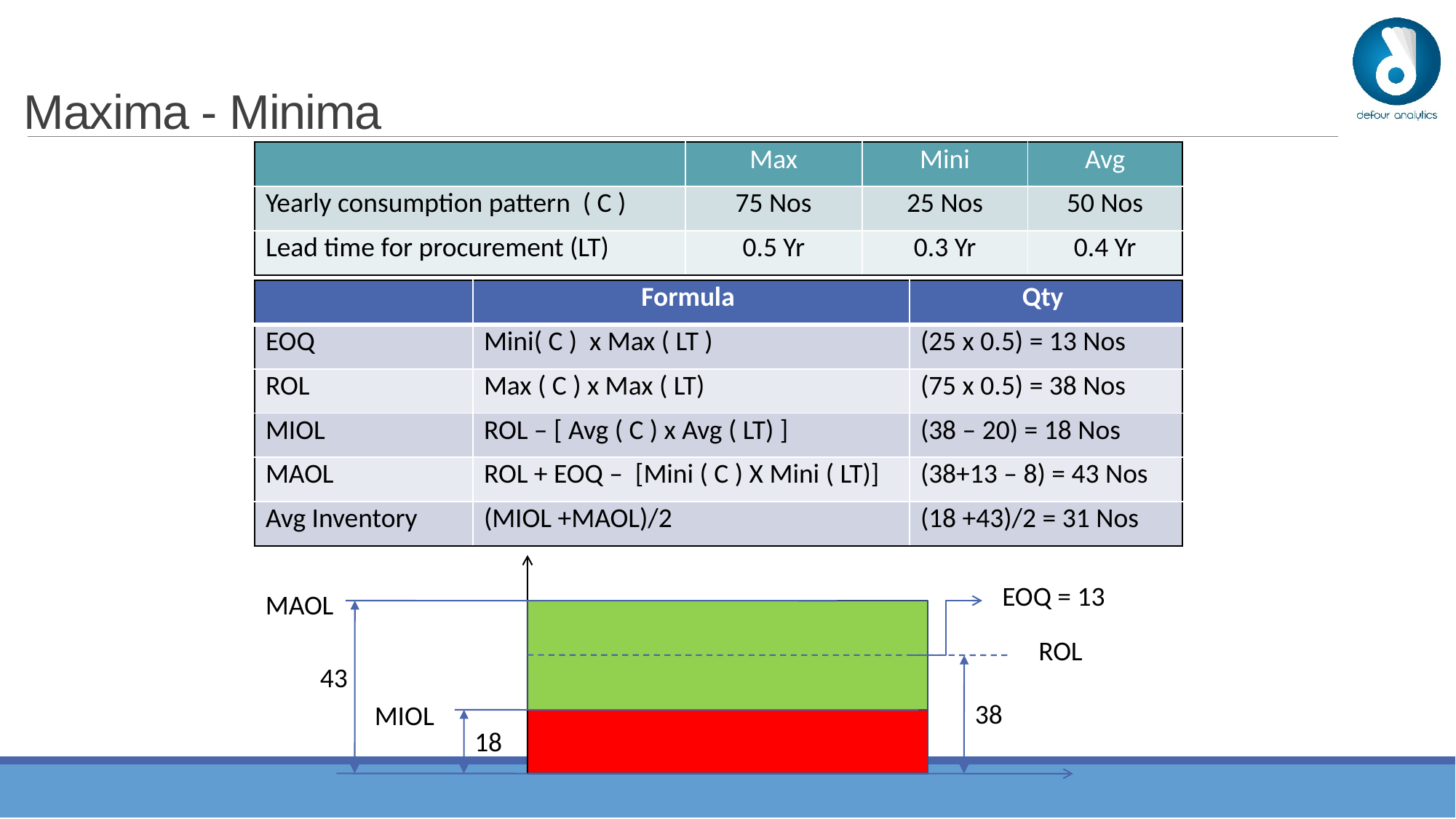

# Maxima - Minima
|  | Max | Mini | Avg |
| --- | --- | --- | --- |
| Yearly consumption pattern ( C ) | 75 Nos | 25 Nos | 50 Nos |
| Lead time for procurement (LT) | 0.5 Yr | 0.3 Yr | 0.4 Yr |
|  | Formula | Qty |
| --- | --- | --- |
| EOQ | Mini( C ) x Max ( LT ) | (25 x 0.5) = 13 Nos |
| ROL | Max ( C ) x Max ( LT) | (75 x 0.5) = 38 Nos |
| MIOL | ROL – [ Avg ( C ) x Avg ( LT) ] | (38 – 20) = 18 Nos |
| MAOL | ROL + EOQ – [Mini ( C ) X Mini ( LT)] | (38+13 – 8) = 43 Nos |
| Avg Inventory | (MIOL +MAOL)/2 | (18 +43)/2 = 31 Nos |
EOQ = 13
MAOL

ROL
43
38
MIOL

18